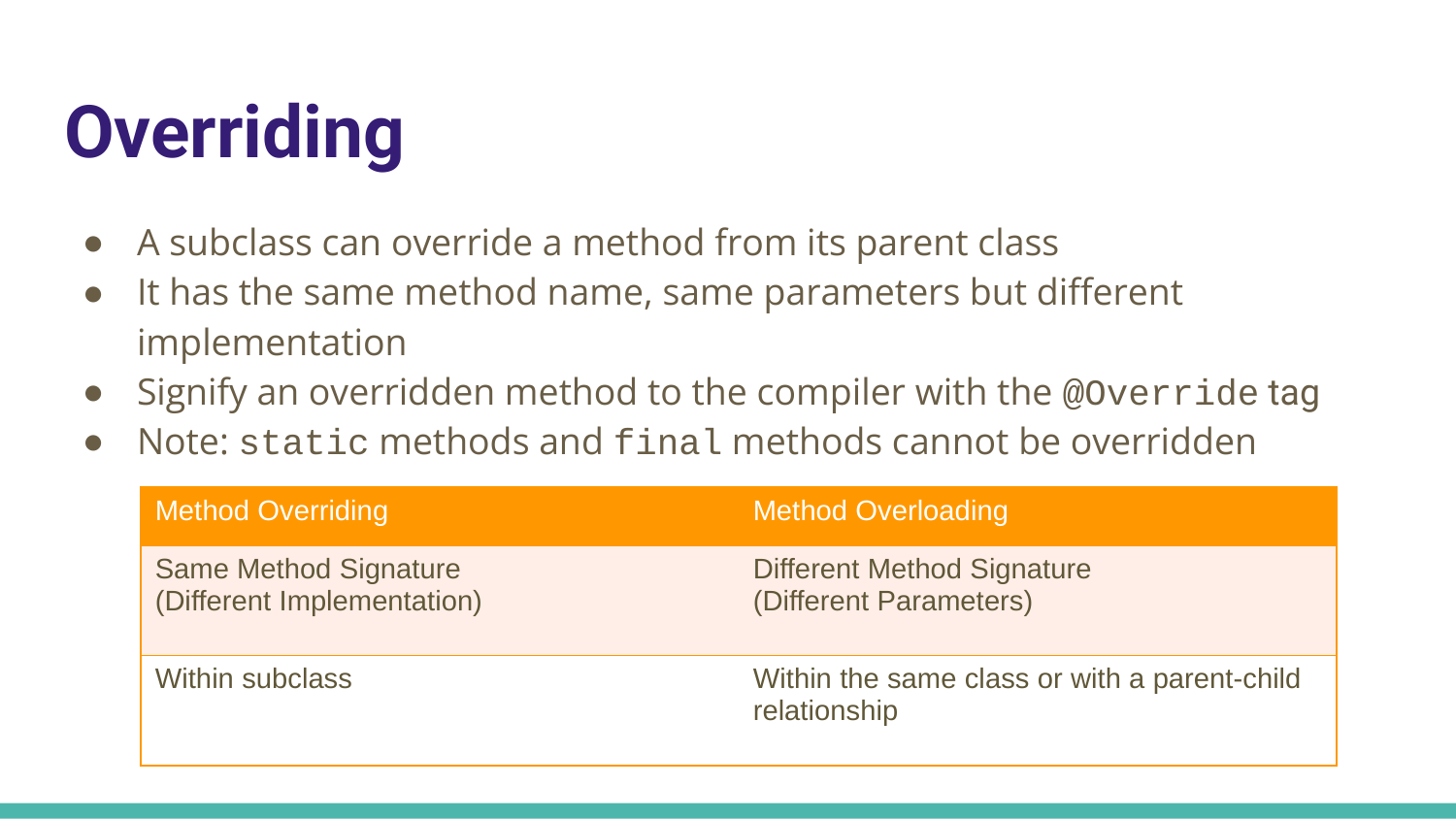

# Overriding
A subclass can override a method from its parent class
It has the same method name, same parameters but different implementation
Signify an overridden method to the compiler with the @Override tag
Note: static methods and final methods cannot be overridden

| Method Overriding | Method Overloading |
| --- | --- |
| Same Method Signature (Different Implementation) | Different Method Signature (Different Parameters) |
| Within subclass | Within the same class or with a parent-child relationship |